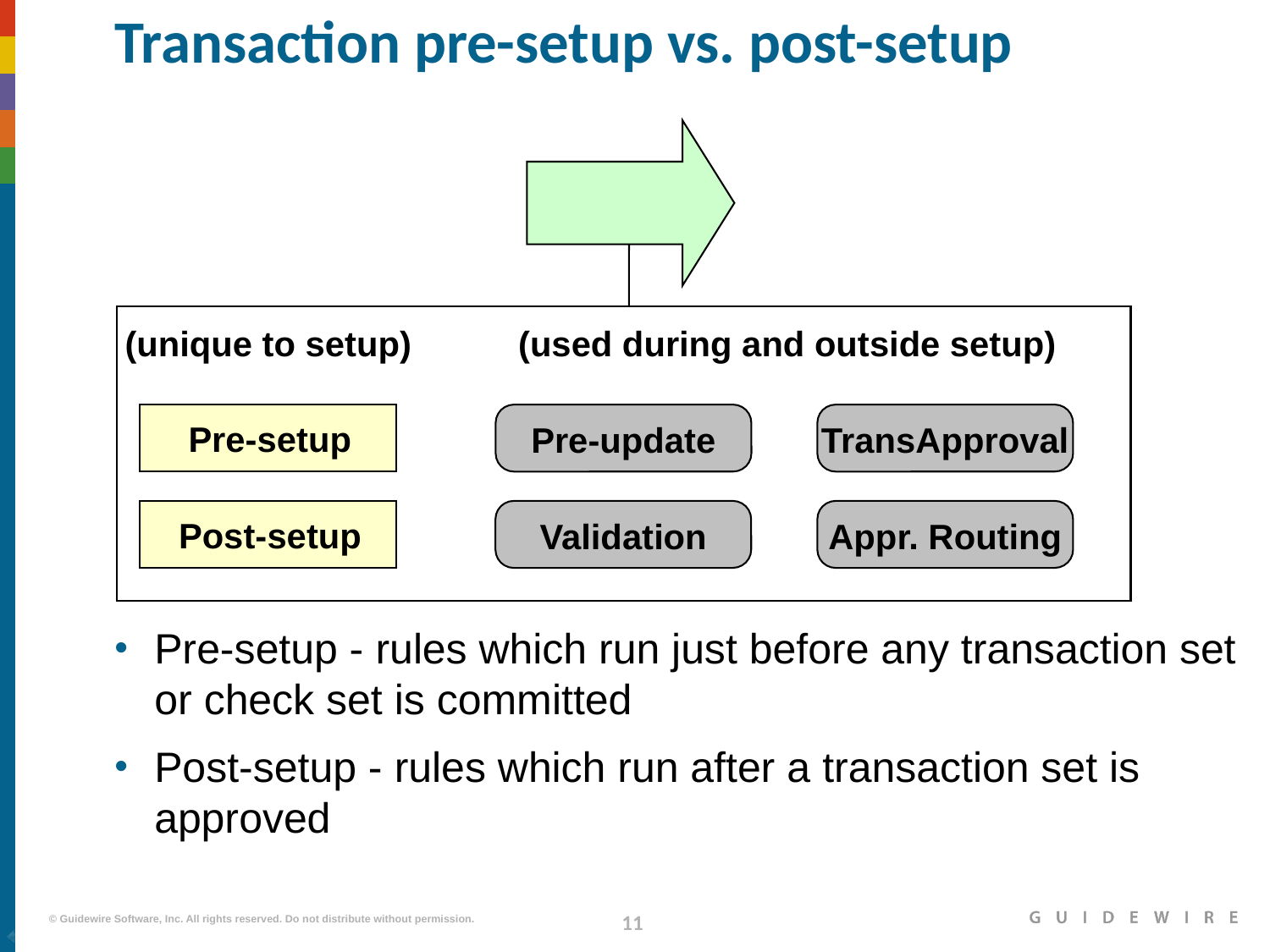

Transaction pre-setup vs. post-setup

(unique to setup)
(used during and outside setup)

Pre-setup
Pre-update
TransApproval

Post-setup
Validation
Appr. Routing
Pre-setup - rules which run just before any transaction set or check set is committed
Post-setup - rules which run after a transaction set is approved